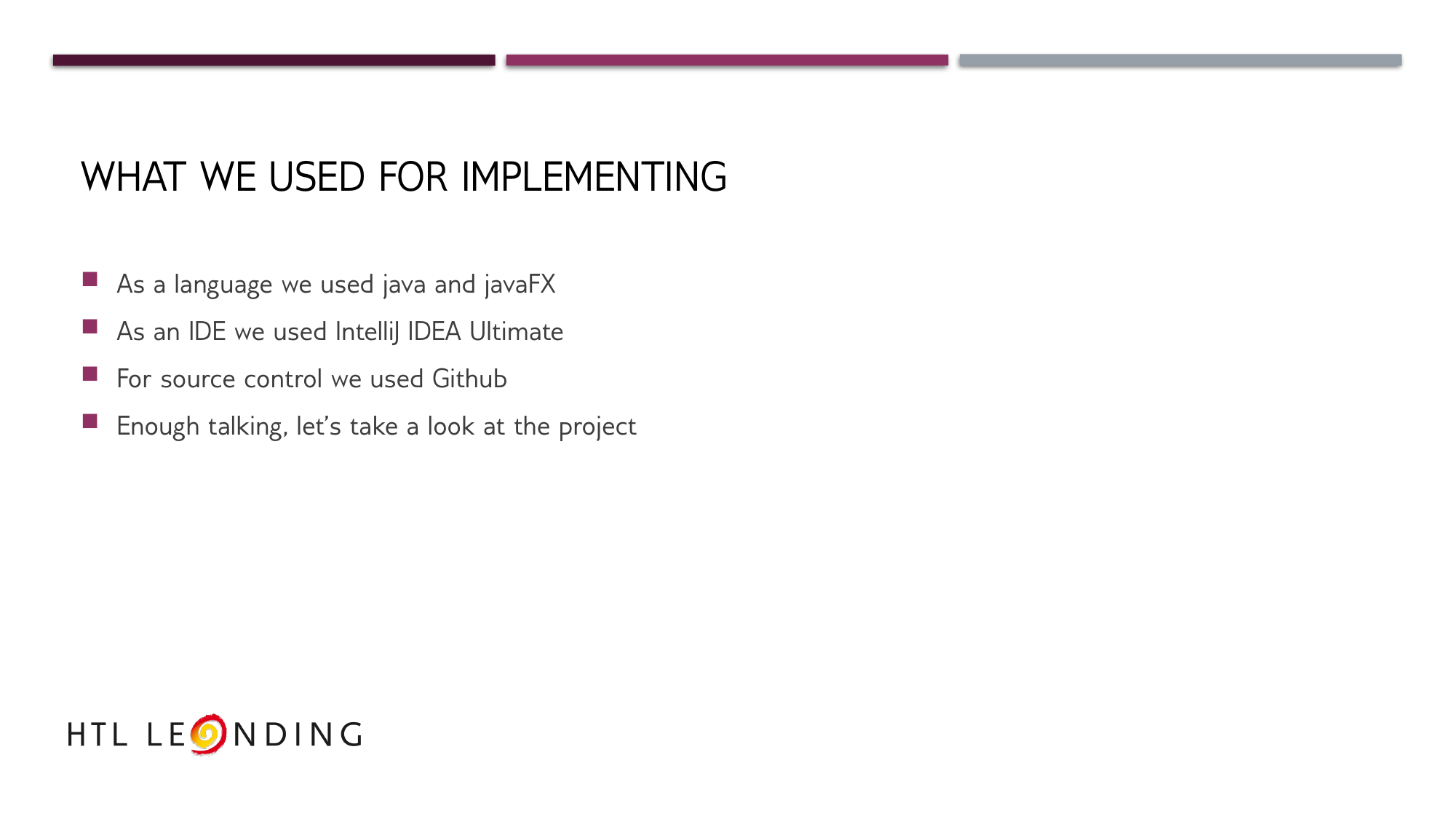

# What we used for implementing
As a language we used java and javaFX
As an IDE we used IntelliJ IDEA Ultimate
For source control we used Github
Enough talking, let’s take a look at the project